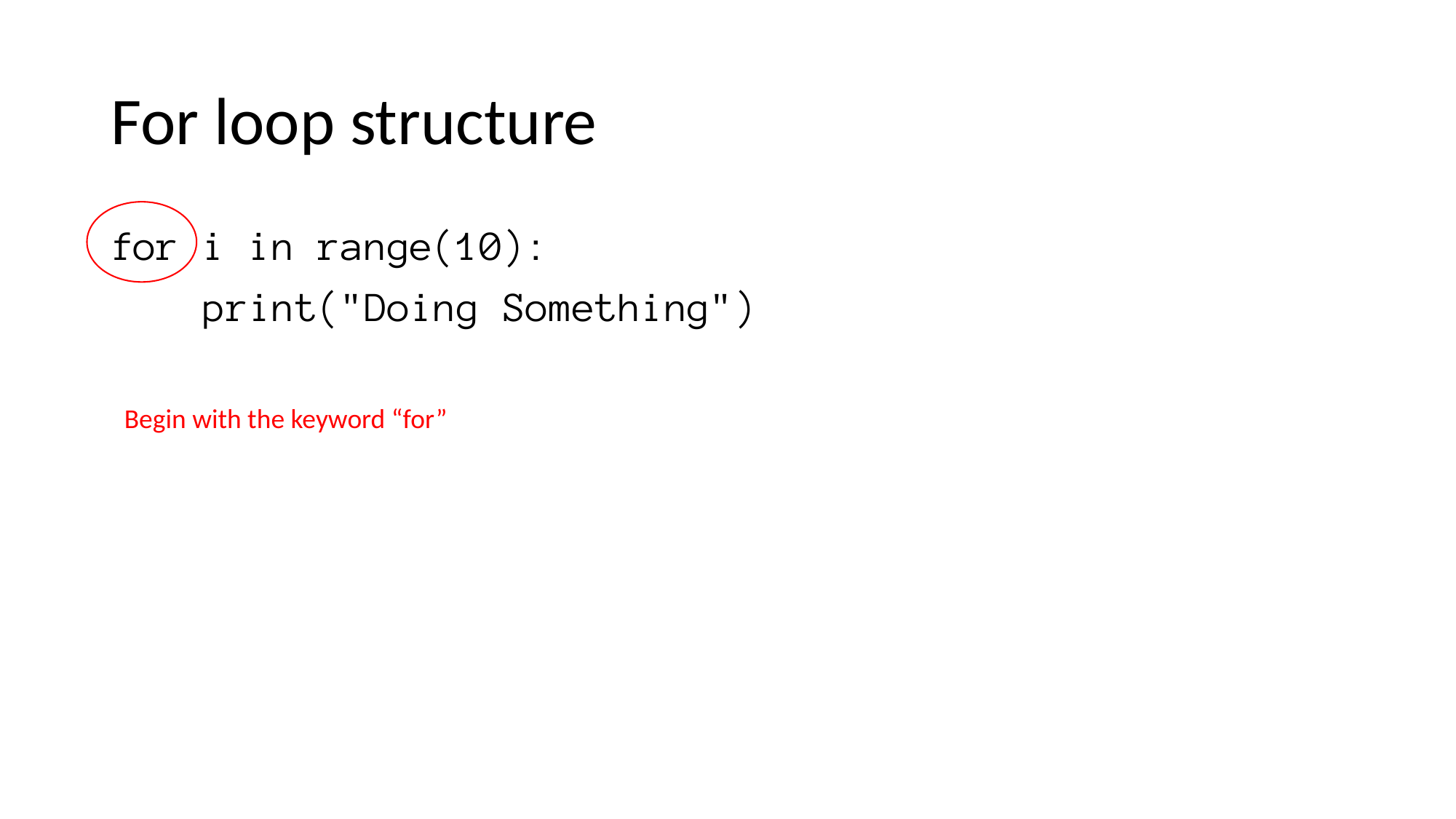

# For loop structure

for i in range(10):
    print("Doing Something")
Begin with the keyword “for”